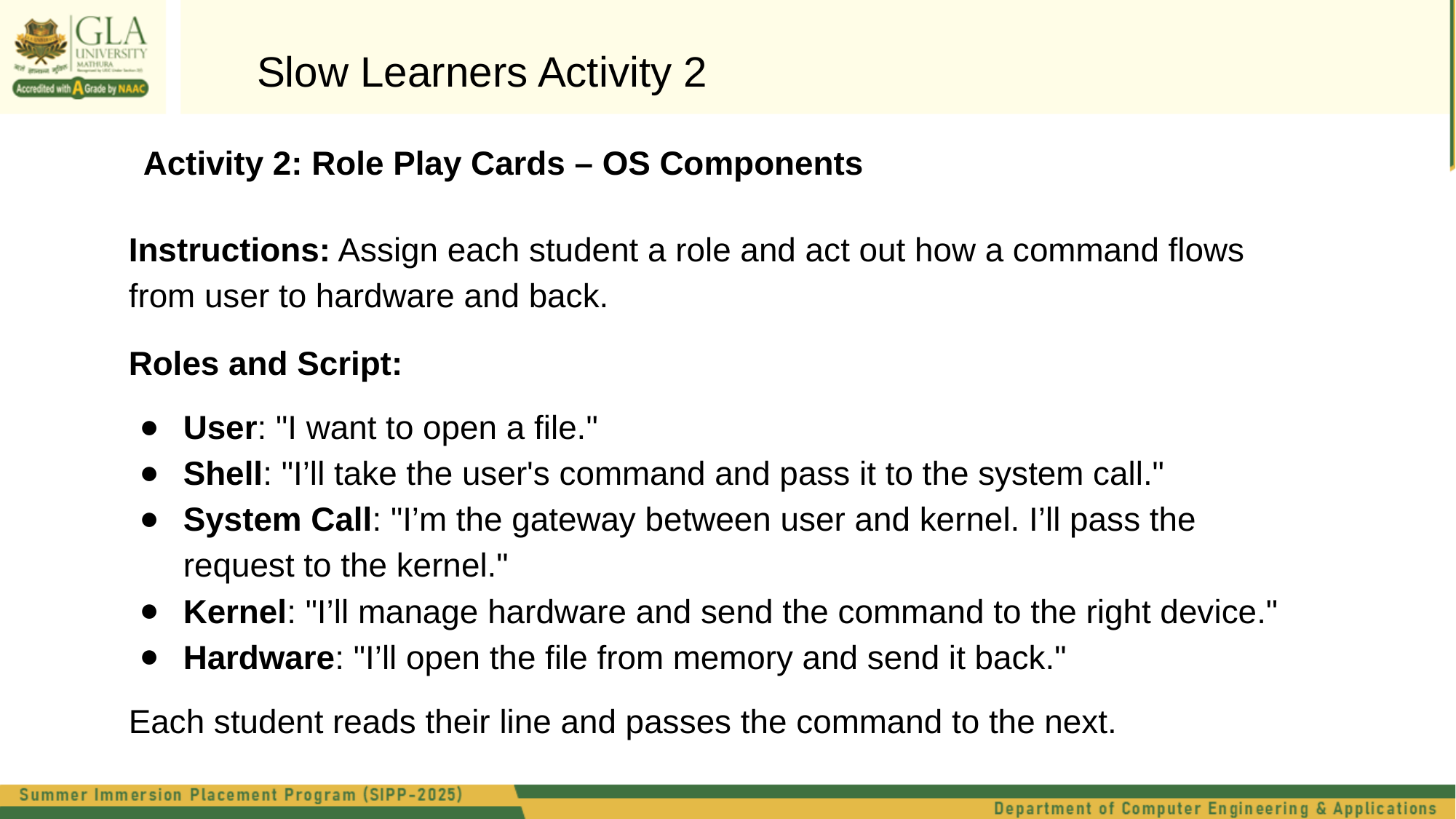

Slow Learners Activity 2
Activity 2: Role Play Cards – OS Components

Instructions: Assign each student a role and act out how a command flows from user to hardware and back.
Roles and Script:
User: "I want to open a file."
Shell: "I’ll take the user's command and pass it to the system call."
System Call: "I’m the gateway between user and kernel. I’ll pass the request to the kernel."
Kernel: "I’ll manage hardware and send the command to the right device."
Hardware: "I’ll open the file from memory and send it back."
Each student reads their line and passes the command to the next.